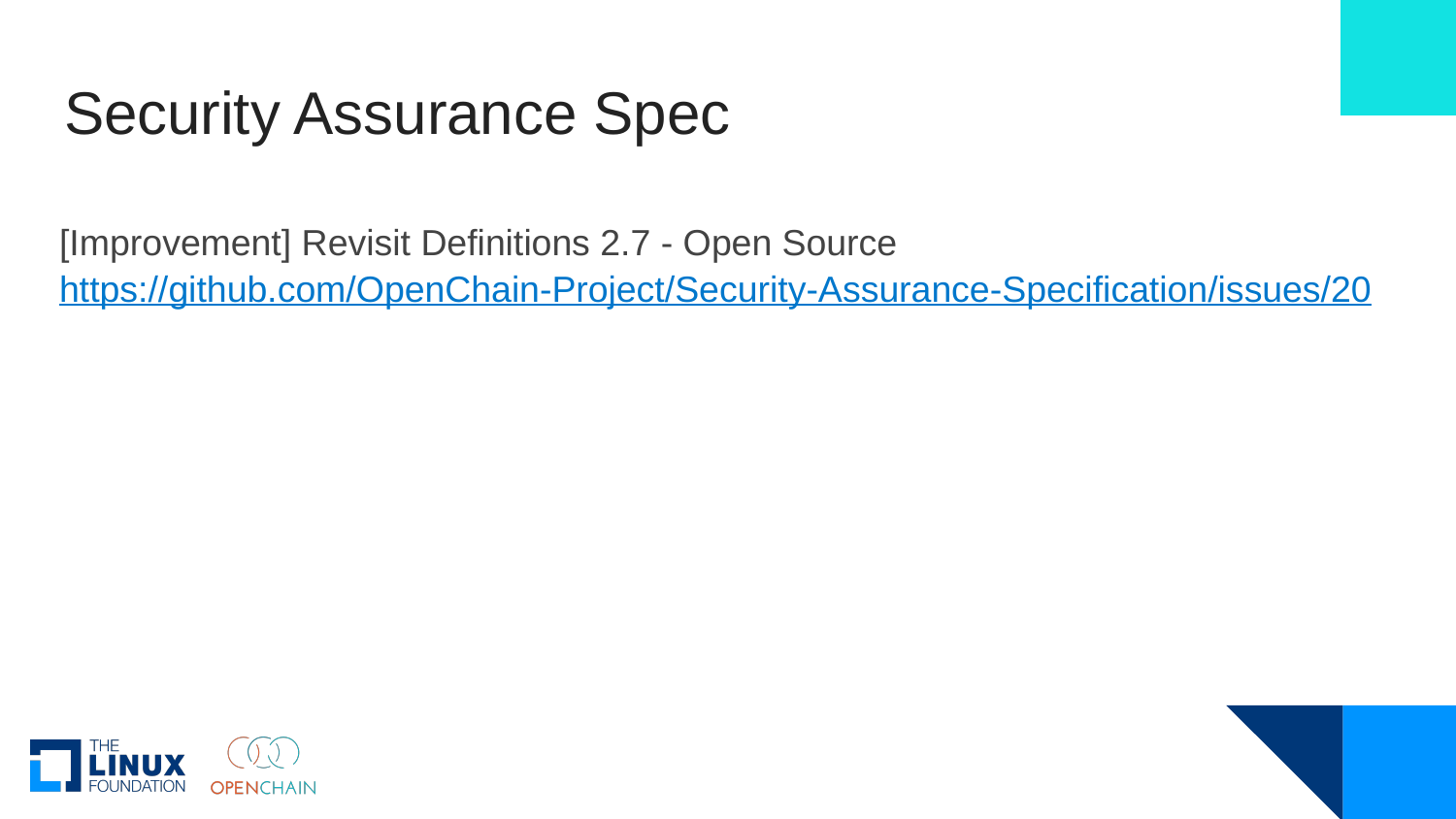

# Security Assurance Spec
[Improvement] Revisit Definitions 2.7 - Open Source
https://github.com/OpenChain-Project/Security-Assurance-Specification/issues/20